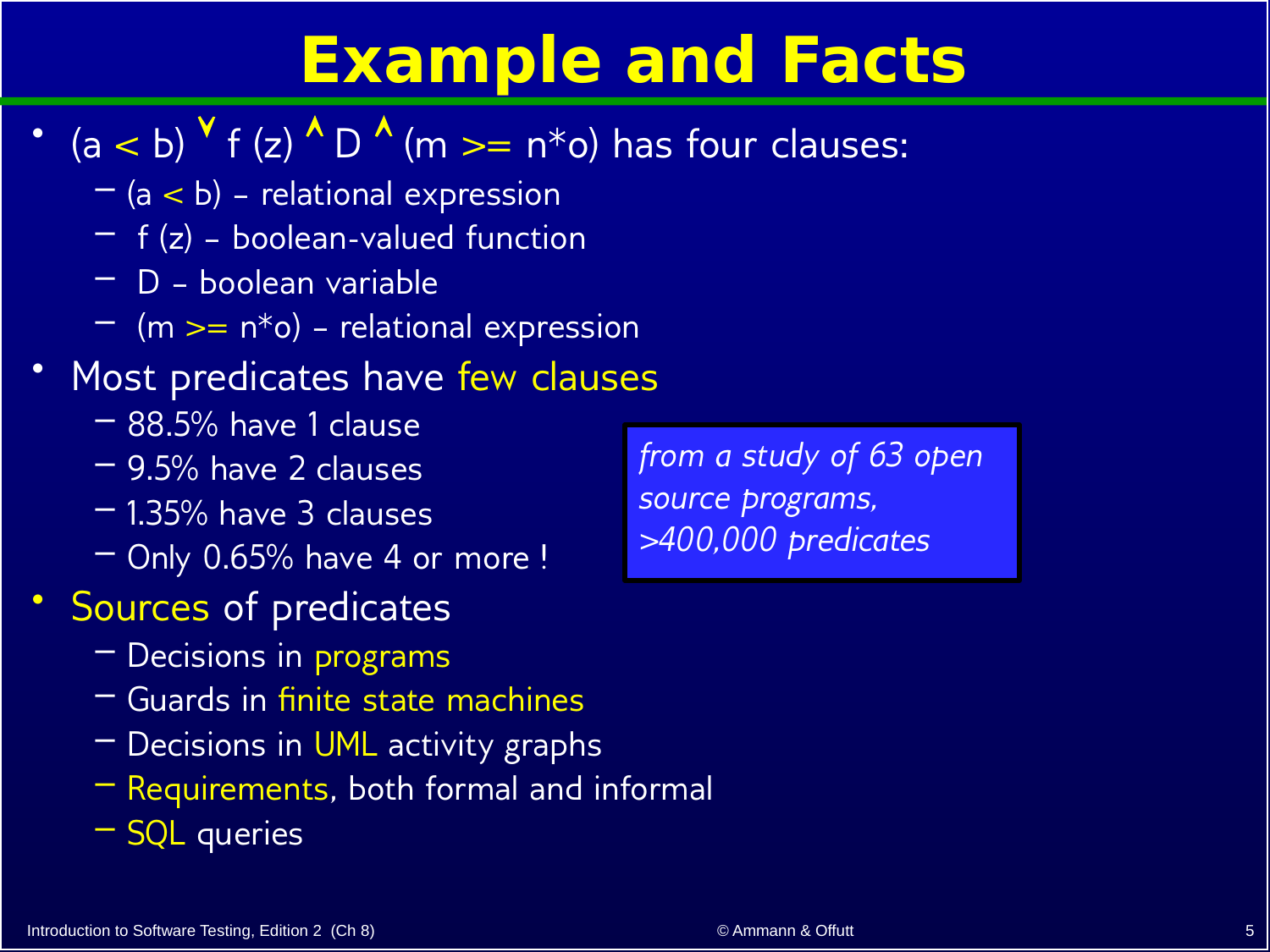

# Example and Facts
(a < b) ∨ f (z) ∧ D ∧ (m >= n*o) has four clauses:
(a < b) – relational expression
 f (z) – boolean-valued function
 D – boolean variable
 (m >= n*o) – relational expression
Most predicates have few clauses
88.5% have 1 clause
9.5% have 2 clauses
1.35% have 3 clauses
Only 0.65% have 4 or more !
Sources of predicates
Decisions in programs
Guards in finite state machines
Decisions in UML activity graphs
Requirements, both formal and informal
SQL queries
from a study of 63 open source programs, >400,000 predicates
5
© Ammann & Offutt
Introduction to Software Testing, Edition 2  (Ch 8)